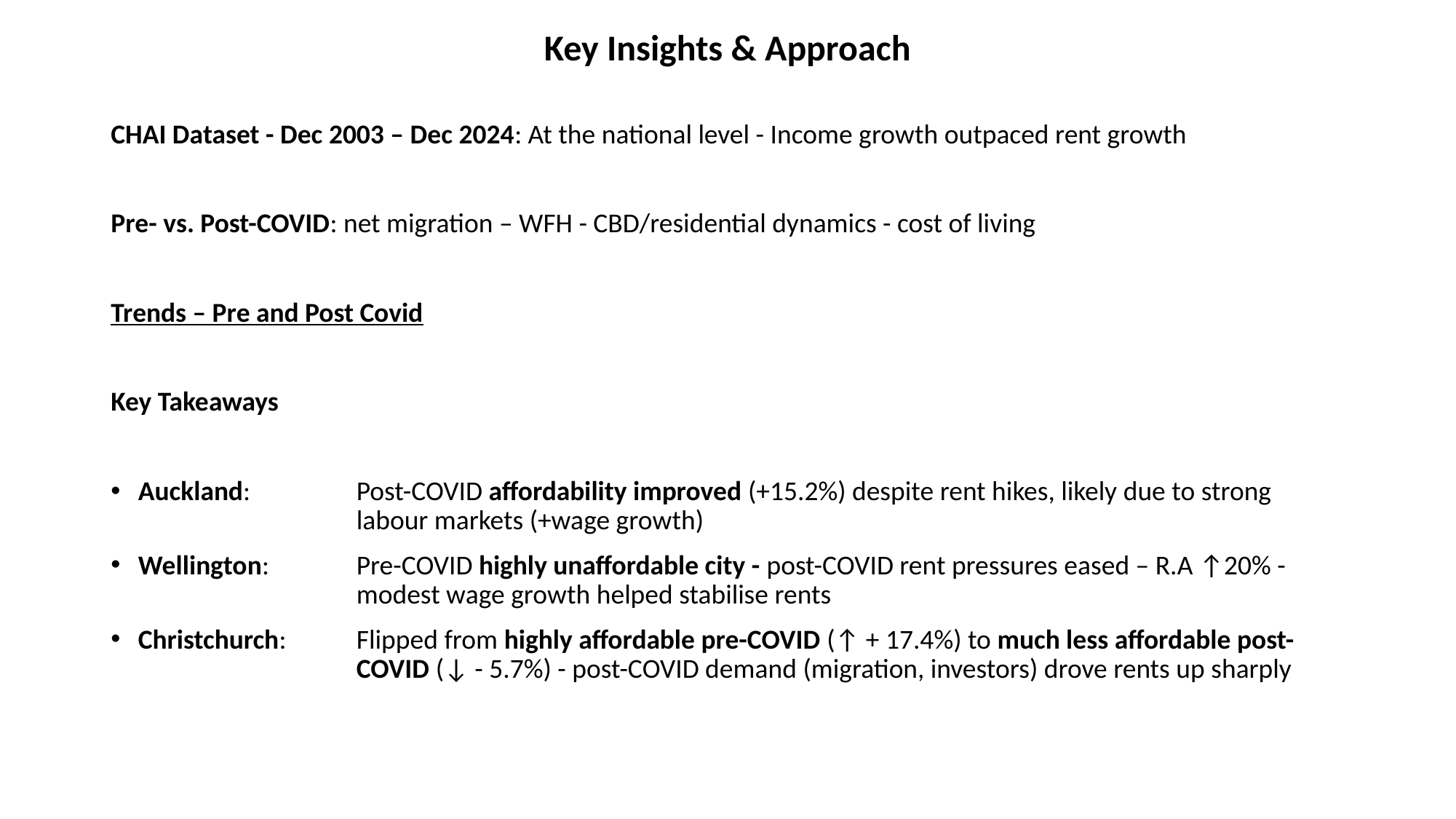

# Key Insights & Approach
CHAI Dataset - Dec 2003 – Dec 2024: At the national level - Income growth outpaced rent growth

Pre- vs. Post-COVID: net migration – WFH - CBD/residential dynamics - cost of living

Trends – Pre and Post Covid

Key Takeaways

Auckland: 	Post-COVID affordability improved (+15.2%) despite rent hikes, likely due to strong 			labour markets (+wage growth)
Wellington: 	Pre-COVID highly unaffordable city - post-COVID rent pressures eased – R.A ↑20% - 			modest wage growth helped stabilise rents
Christchurch:	Flipped from highly affordable pre-COVID (↑ + 17.4%) to much less affordable post-		 	COVID (↓ - 5.7%) - post-COVID demand (migration, investors) drove rents up sharply